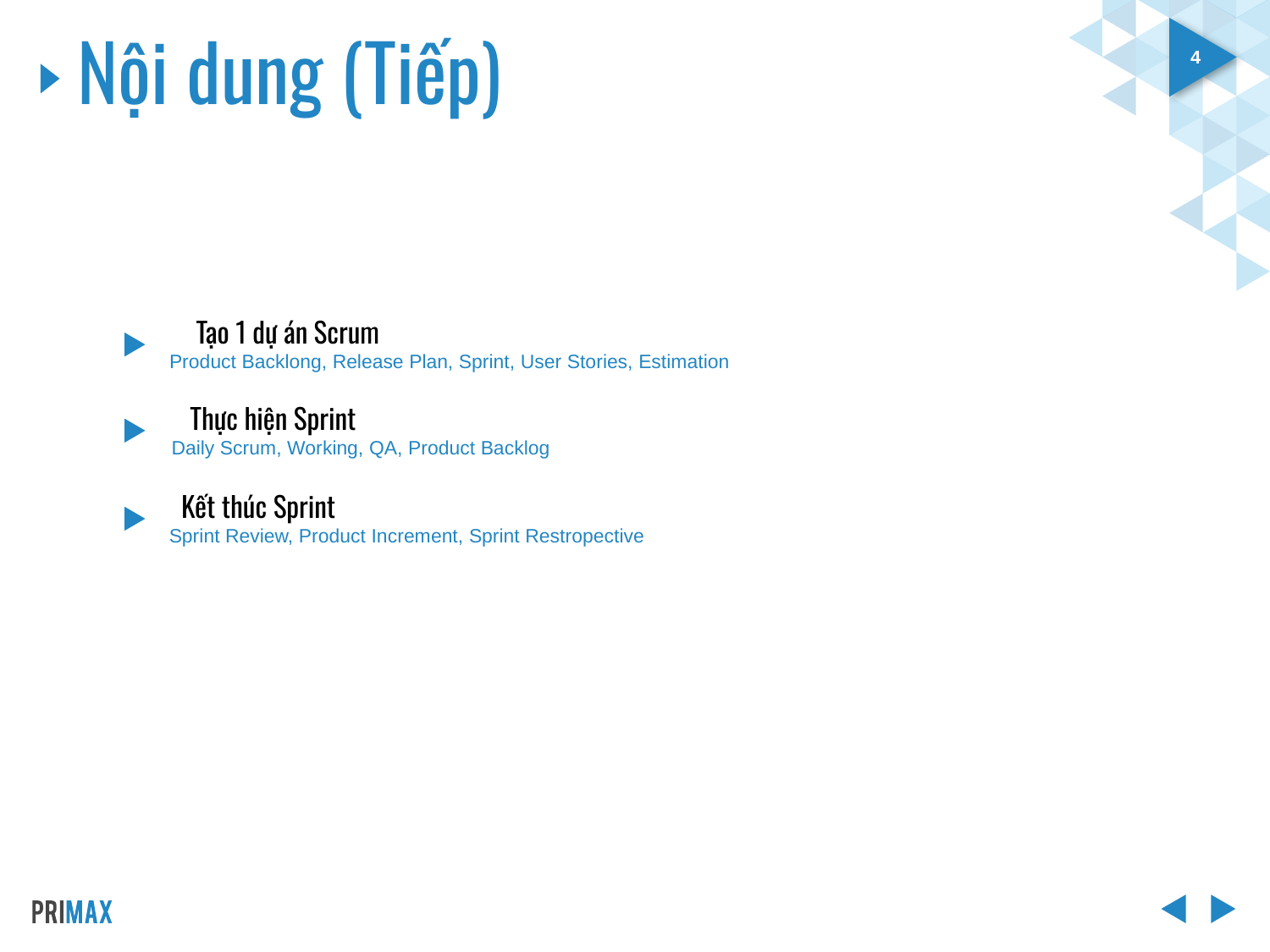

# Nội dung (Tiếp)
4
Tạo 1 dự án Scrum

Product Backlong, Release Plan, Sprint, User Stories, Estimation
Thực hiện Sprint

Daily Scrum, Working, QA, Product Backlog
Kết thúc Sprint

Sprint Review, Product Increment, Sprint Restropective